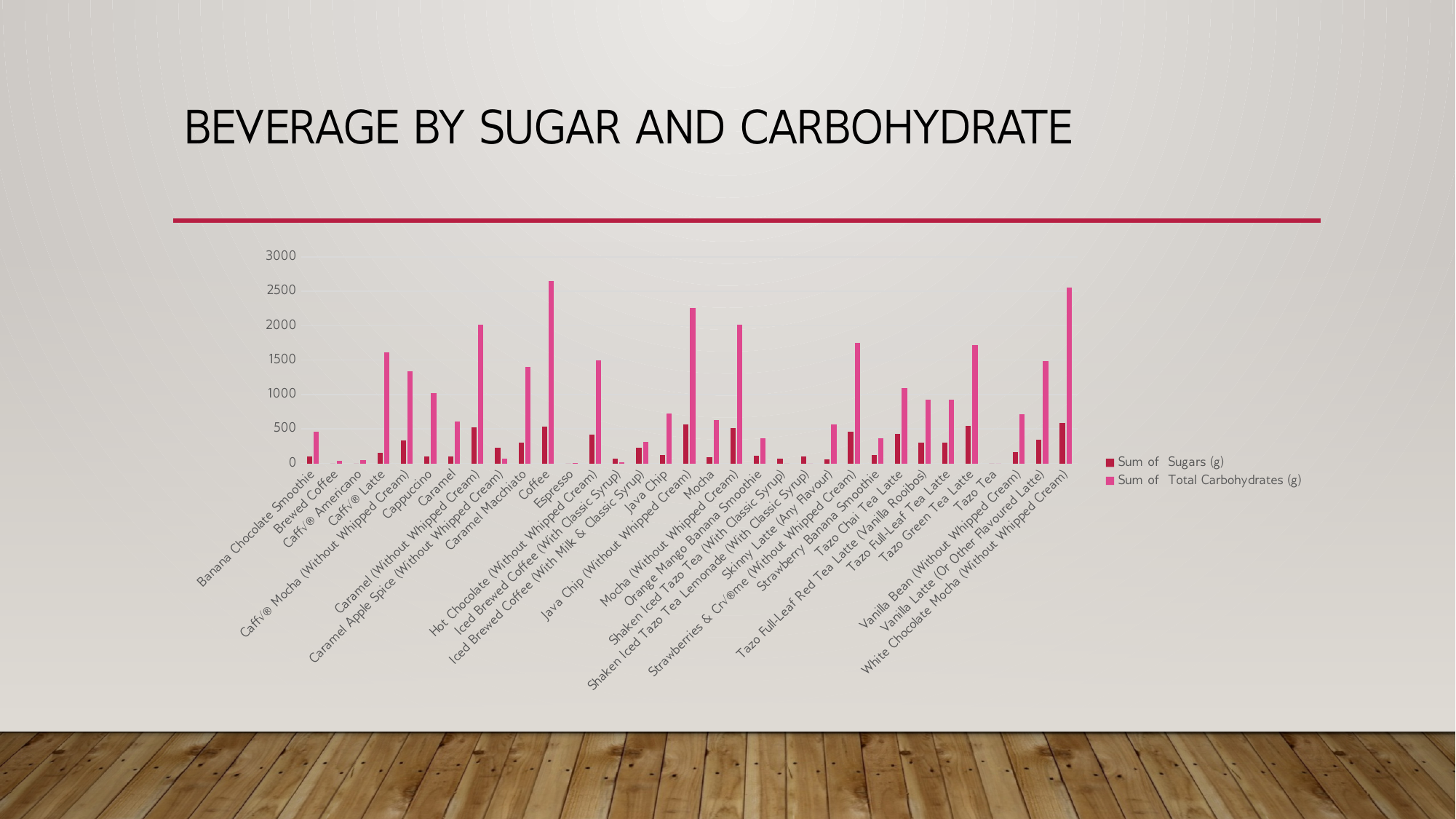

# BEVERAGE BY SUGAR AND CARBOHYDRATE

### Chart

| Category | Sum of  Sugars (g) | Sum of  Total Carbohydrates (g)  |
|---|---|---|
| Banana Chocolate Smoothie | 99.0 | 460.0 |
| Brewed Coffee | 0.0 | 35.0 |
| Caff√® Americano | 0.0 | 45.0 |
| Caff√® Latte | 155.0 | 1615.0 |
| Caff√® Mocha (Without Whipped Cream) | 334.0 | 1335.0 |
| Cappuccino | 97.0 | 1020.0 |
| Caramel | 98.0 | 610.0 |
| Caramel (Without Whipped Cream) | 522.0 | 2010.0 |
| Caramel Apple Spice (Without Whipped Cream) | 230.0 | 70.0 |
| Caramel Macchiato | 305.0 | 1405.0 |
| Coffee | 535.0 | 2650.0 |
| Espresso | 0.0 | 1.0 |
| Hot Chocolate (Without Whipped Cream) | 419.0 | 1500.0 |
| Iced Brewed Coffee (With Classic Syrup) | 67.0 | 14.0 |
| Iced Brewed Coffee (With Milk & Classic Syrup) | 228.0 | 315.0 |
| Java Chip | 118.0 | 730.0 |
| Java Chip (Without Whipped Cream) | 562.0 | 2260.0 |
| Mocha | 95.0 | 630.0 |
| Mocha (Without Whipped Cream) | 514.0 | 2010.0 |
| Orange Mango Banana Smoothie | 110.0 | 365.0 |
| Shaken Iced Tazo Tea (With Classic Syrup) | 67.0 | 0.0 |
| Shaken Iced Tazo Tea Lemonade (With Classic Syrup) | 106.0 | 0.0 |
| Skinny Latte (Any Flavour) | 58.0 | 565.0 |
| Strawberries & Cr√®me (Without Whipped Cream) | 464.0 | 1745.0 |
| Strawberry Banana Smoothie | 122.0 | 370.0 |
| Tazo Chai Tea Latte | 427.0 | 1100.0 |
| Tazo Full-Leaf Red Tea Latte (Vanilla Rooibos) | 304.0 | 930.0 |
| Tazo Full-Leaf Tea Latte | 304.0 | 930.0 |
| Tazo Green Tea Latte | 541.0 | 1715.0 |
| Tazo Tea | 0.0 | 0.0 |
| Vanilla Bean (Without Whipped Cream) | 166.0 | 710.0 |
| Vanilla Latte (Or Other Flavoured Latte) | 340.0 | 1490.0 |
| White Chocolate Mocha (Without Whipped Cream) | 590.0 | 2555.0 |